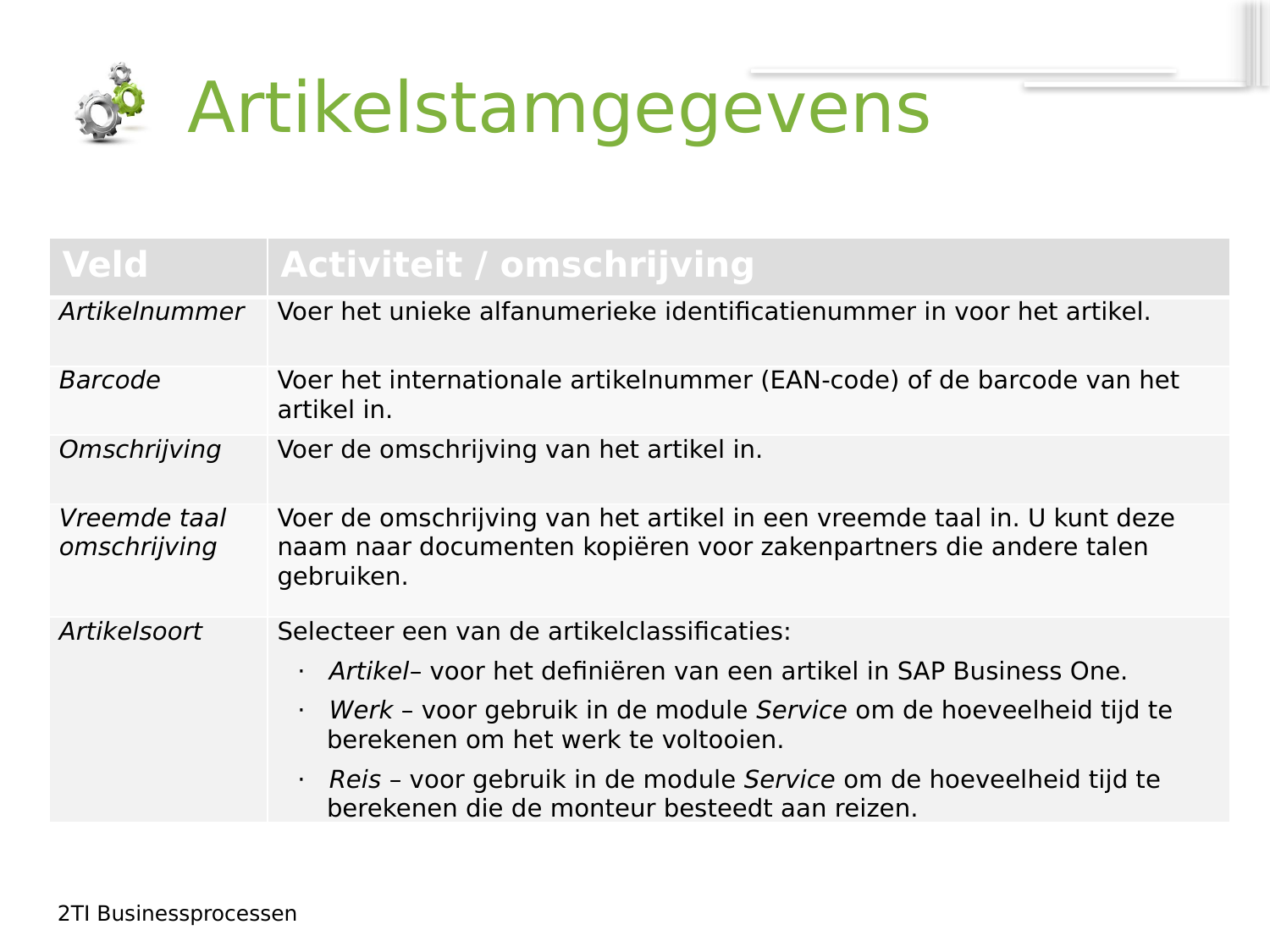

# Artikelstamgegevens
| Veld | Activiteit / omschrijving |
| --- | --- |
| Artikelnummer | Voer het unieke alfanumerieke identificatienummer in voor het artikel. |
| Barcode | Voer het internationale artikelnummer (EAN-code) of de barcode van het artikel in. |
| Omschrijving | Voer de omschrijving van het artikel in. |
| Vreemde taal omschrijving | Voer de omschrijving van het artikel in een vreemde taal in. U kunt deze naam naar documenten kopiëren voor zakenpartners die andere talen gebruiken. |
| Artikelsoort | Selecteer een van de artikelclassificaties: ·    Artikel– voor het definiëren van een artikel in SAP Business One. ·    Werk – voor gebruik in de module Service om de hoeveelheid tijd te berekenen om het werk te voltooien. ·    Reis – voor gebruik in de module Service om de hoeveelheid tijd te berekenen die de monteur besteedt aan reizen. |